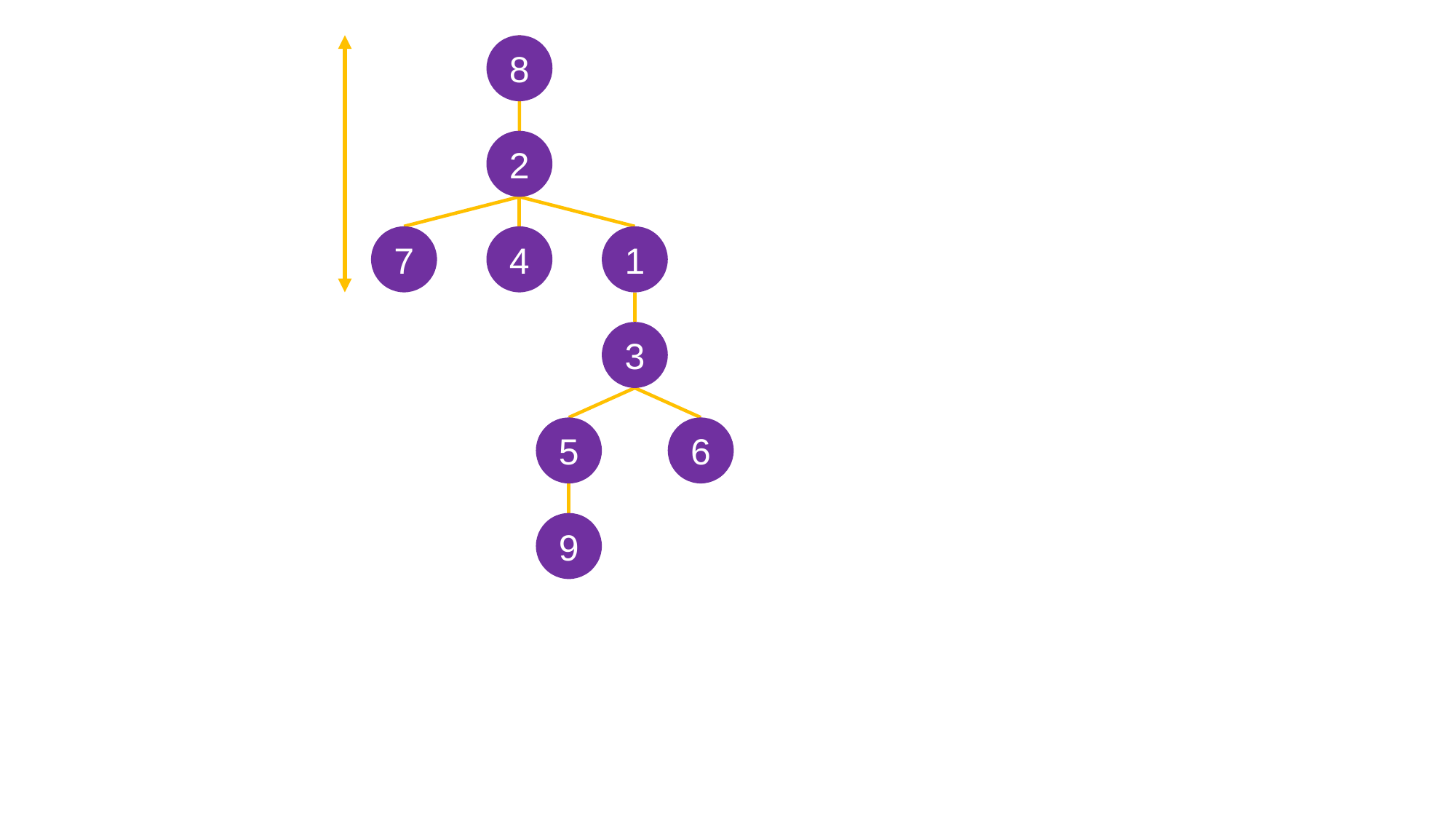

8
2
7
4
1
3
5
6
9